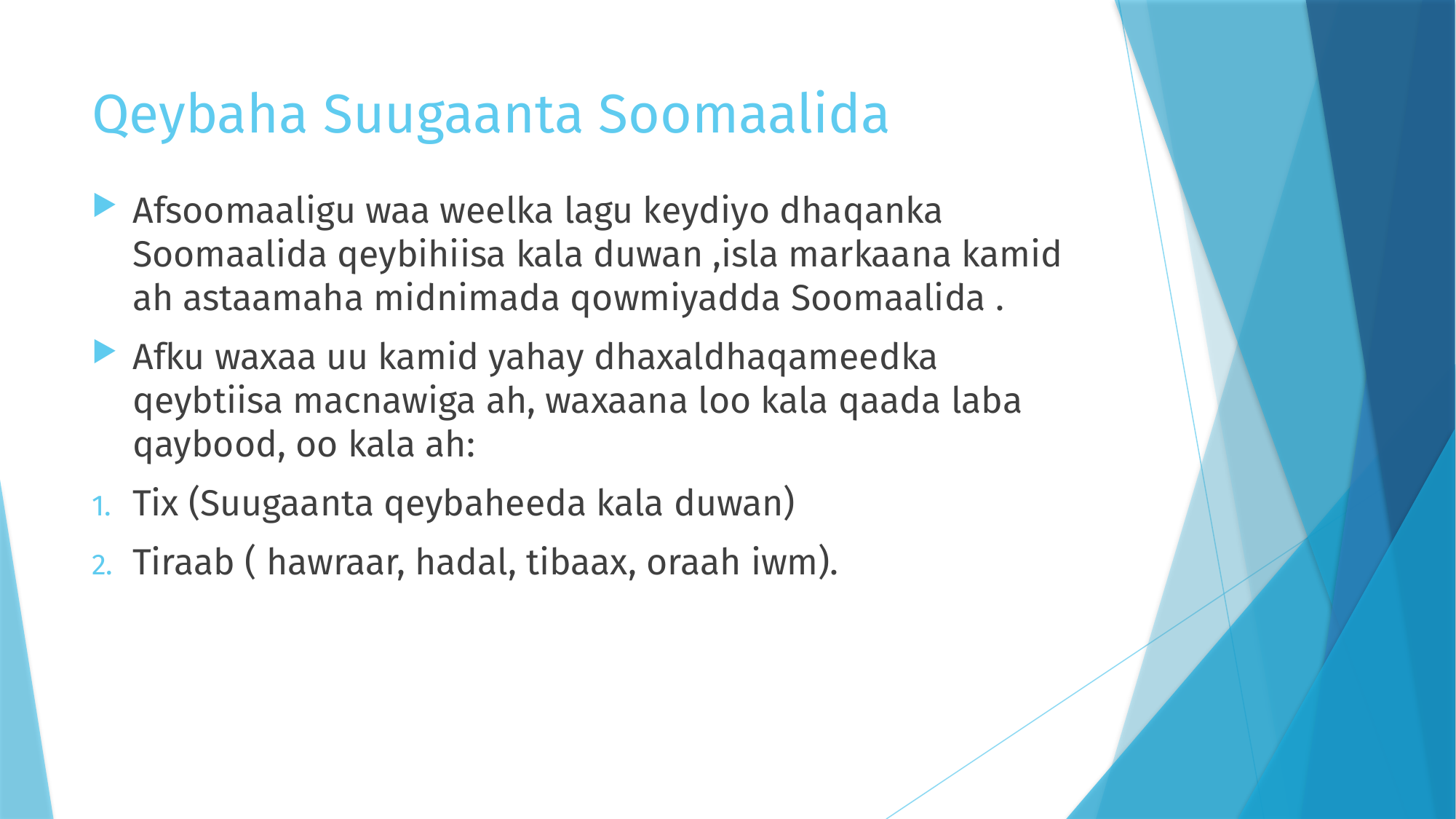

# Qeybaha Suugaanta Soomaalida
Afsoomaaligu waa weelka lagu keydiyo dhaqanka Soomaalida qeybihiisa kala duwan ,isla markaana kamid ah astaamaha midnimada qowmiyadda Soomaalida .
Afku waxaa uu kamid yahay dhaxaldhaqameedka qeybtiisa macnawiga ah, waxaana loo kala qaada laba qaybood, oo kala ah:
Tix (Suugaanta qeybaheeda kala duwan)
Tiraab ( hawraar, hadal, tibaax, oraah iwm).